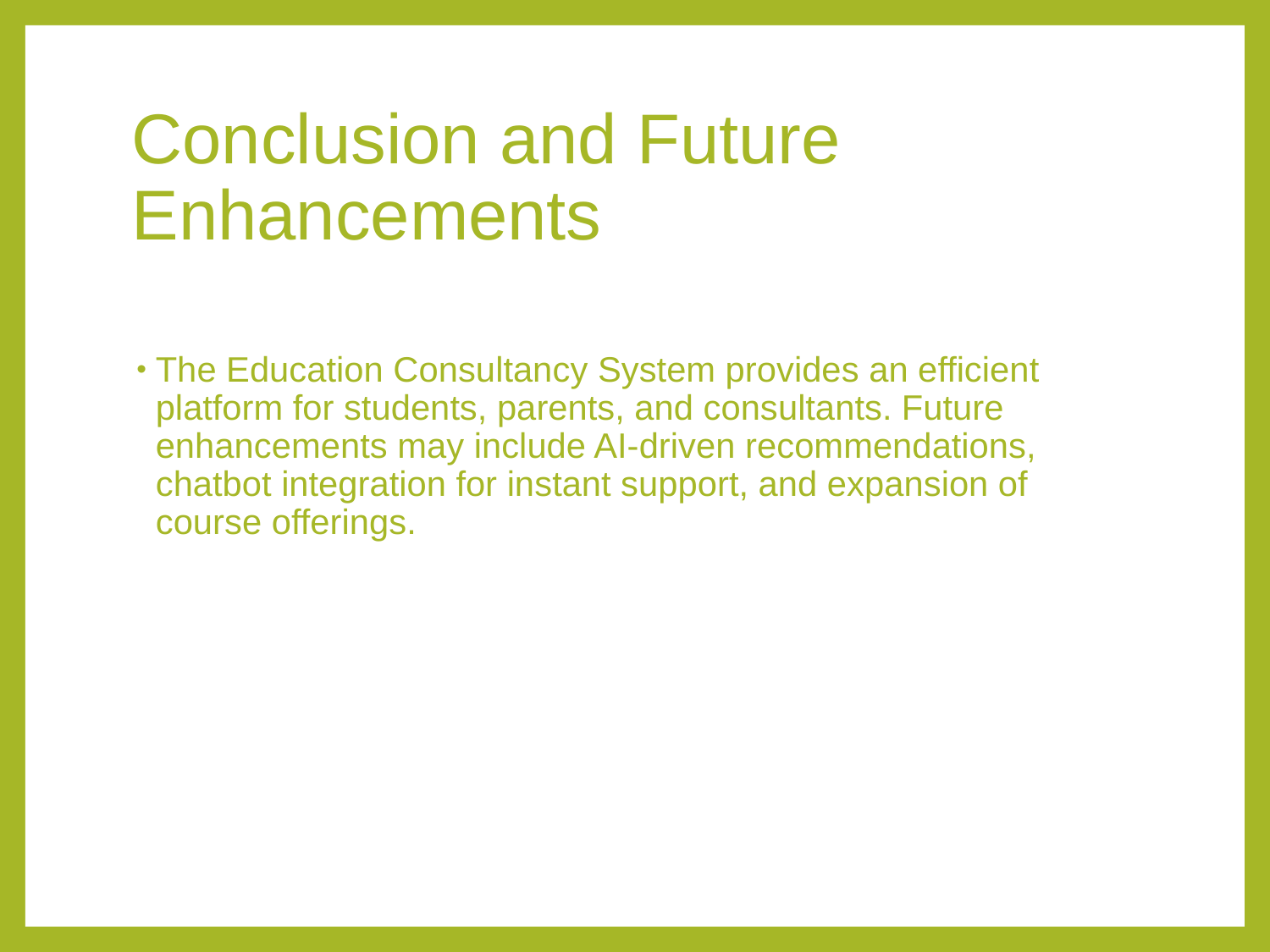

# Conclusion and Future Enhancements

The Education Consultancy System provides an efficient platform for students, parents, and consultants. Future enhancements may include AI-driven recommendations, chatbot integration for instant support, and expansion of course offerings.